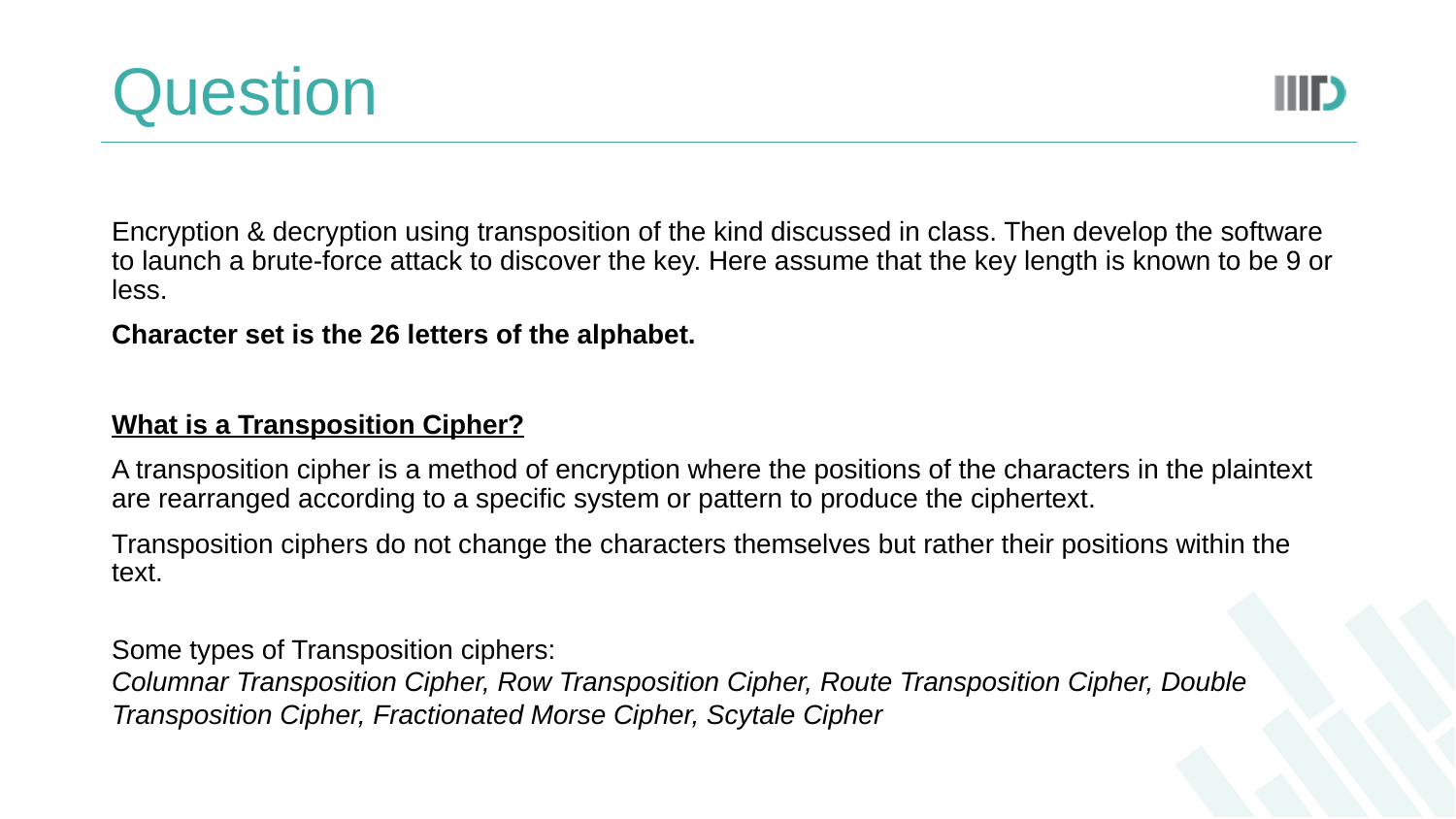

# Question

Encryption & decryption using transposition of the kind discussed in class. Then develop the software to launch a brute-force attack to discover the key. Here assume that the key length is known to be 9 or less.
Character set is the 26 letters of the alphabet.

What is a Transposition Cipher?
A transposition cipher is a method of encryption where the positions of the characters in the plaintext are rearranged according to a specific system or pattern to produce the ciphertext.
Transposition ciphers do not change the characters themselves but rather their positions within the text.

Some types of Transposition ciphers:
Columnar Transposition Cipher, Row Transposition Cipher, Route Transposition Cipher, Double Transposition Cipher, Fractionated Morse Cipher, Scytale Cipher